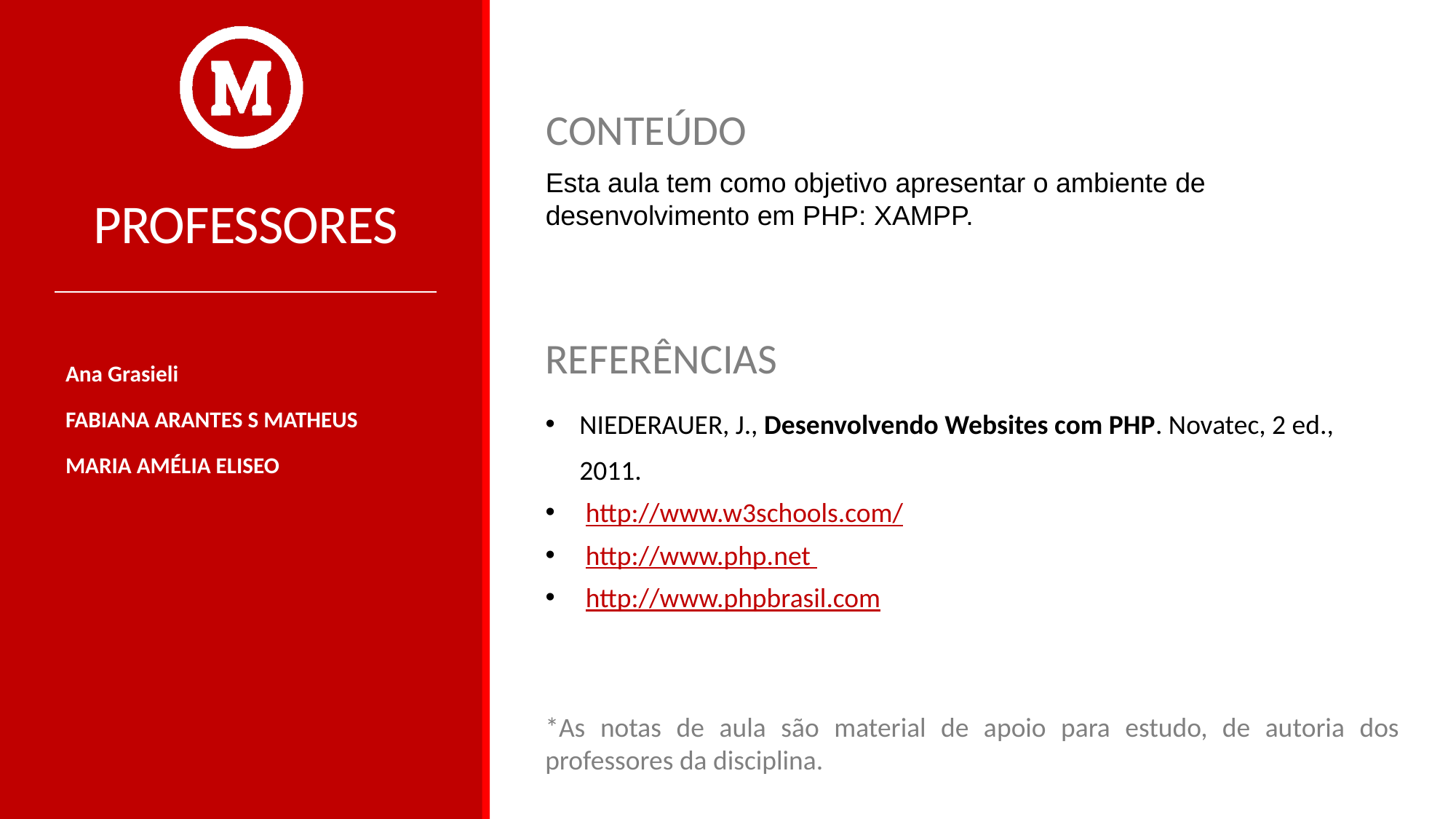

CONTEÚDO
Esta aula tem como objetivo apresentar o ambiente de desenvolvimento em PHP: XAMPP.
# PROFESSORES
REFERÊNCIAS
Ana Grasieli
FABIANA ARANTES S MATHEUS
MARIA AMÉLIA ELISEO
NIEDERAUER, J., Desenvolvendo Websites com PHP. Novatec, 2 ed., 2011.
 http://www.w3schools.com/
 http://www.php.net
 http://www.phpbrasil.com

*As notas de aula são material de apoio para estudo, de autoria dos professores da disciplina.